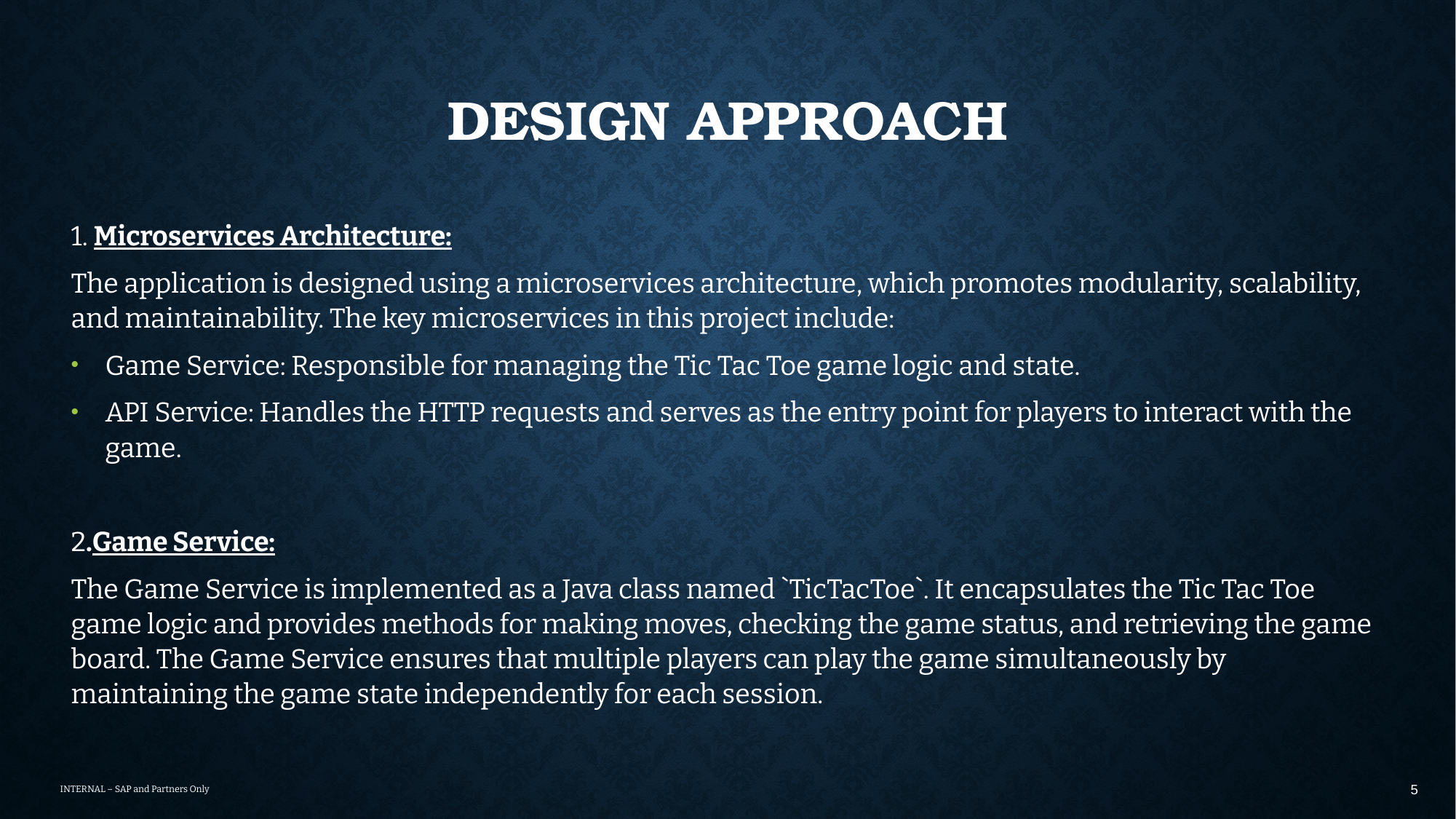

# Design Approach
1. Microservices Architecture:
The application is designed using a microservices architecture, which promotes modularity, scalability, and maintainability. The key microservices in this project include:
Game Service: Responsible for managing the Tic Tac Toe game logic and state.
API Service: Handles the HTTP requests and serves as the entry point for players to interact with the game.

2.Game Service:
The Game Service is implemented as a Java class named `TicTacToe`. It encapsulates the Tic Tac Toe game logic and provides methods for making moves, checking the game status, and retrieving the game board. The Game Service ensures that multiple players can play the game simultaneously by maintaining the game state independently for each session.